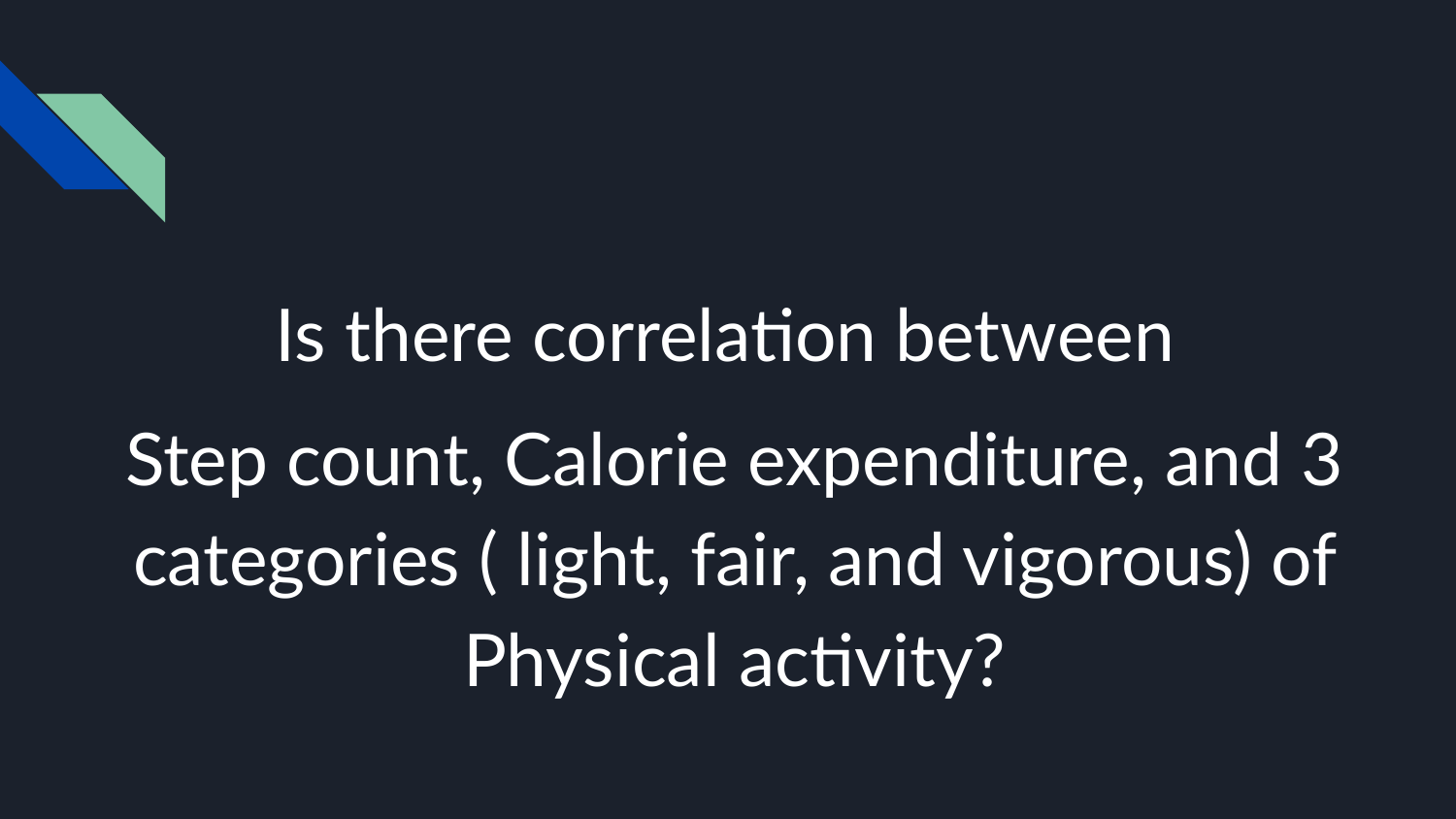

Is there correlation between
Step count, Calorie expenditure, and 3 categories ( light, fair, and vigorous) of Physical activity?